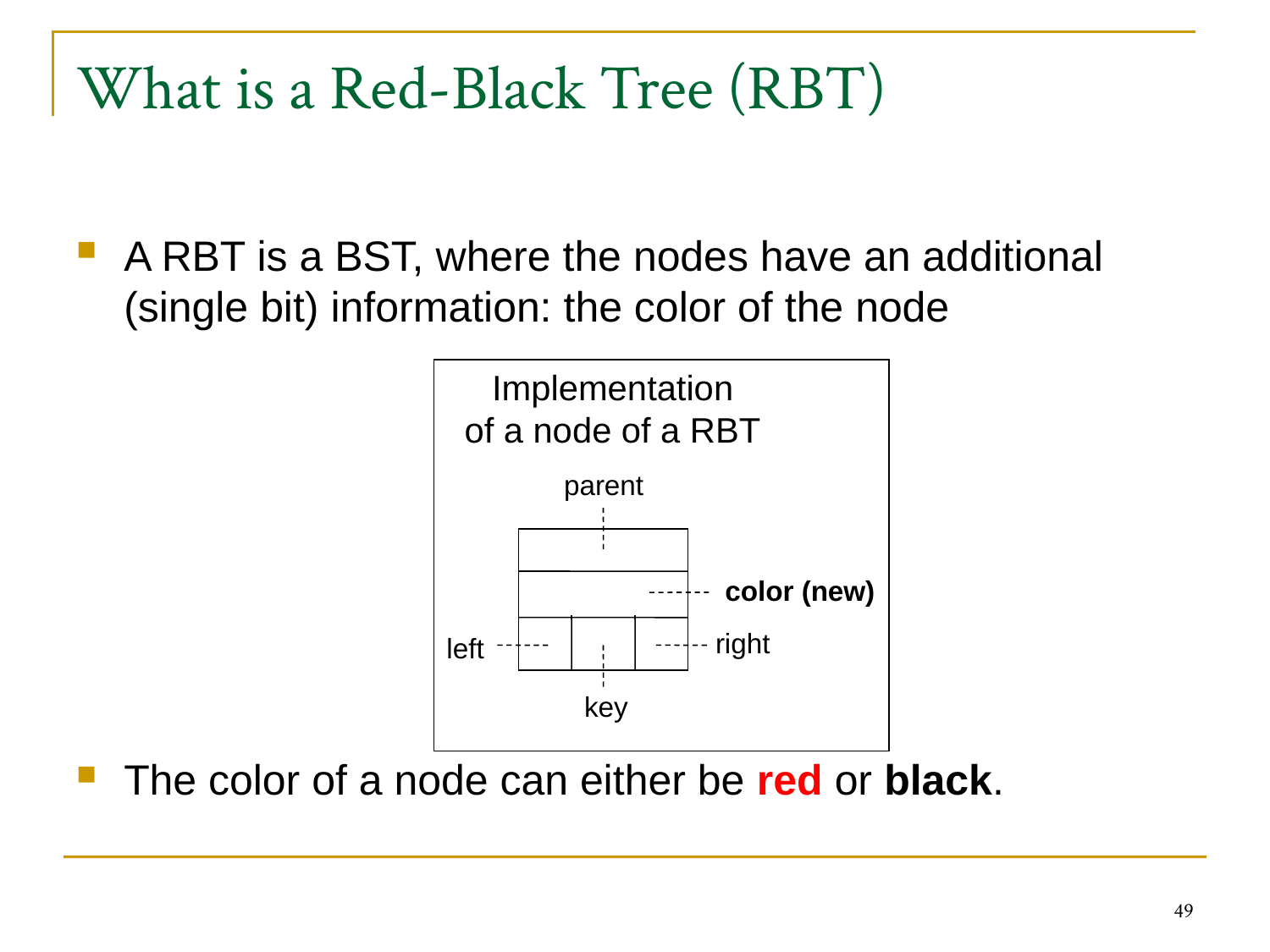

# What is a Red-Black Tree (RBT)
A RBT is a BST, where the nodes have an additional (single bit) information: the color of the node

The color of a node can either be red or black.

Implementation
of a node of a RBT
parent

color (new)

right
left

key
49